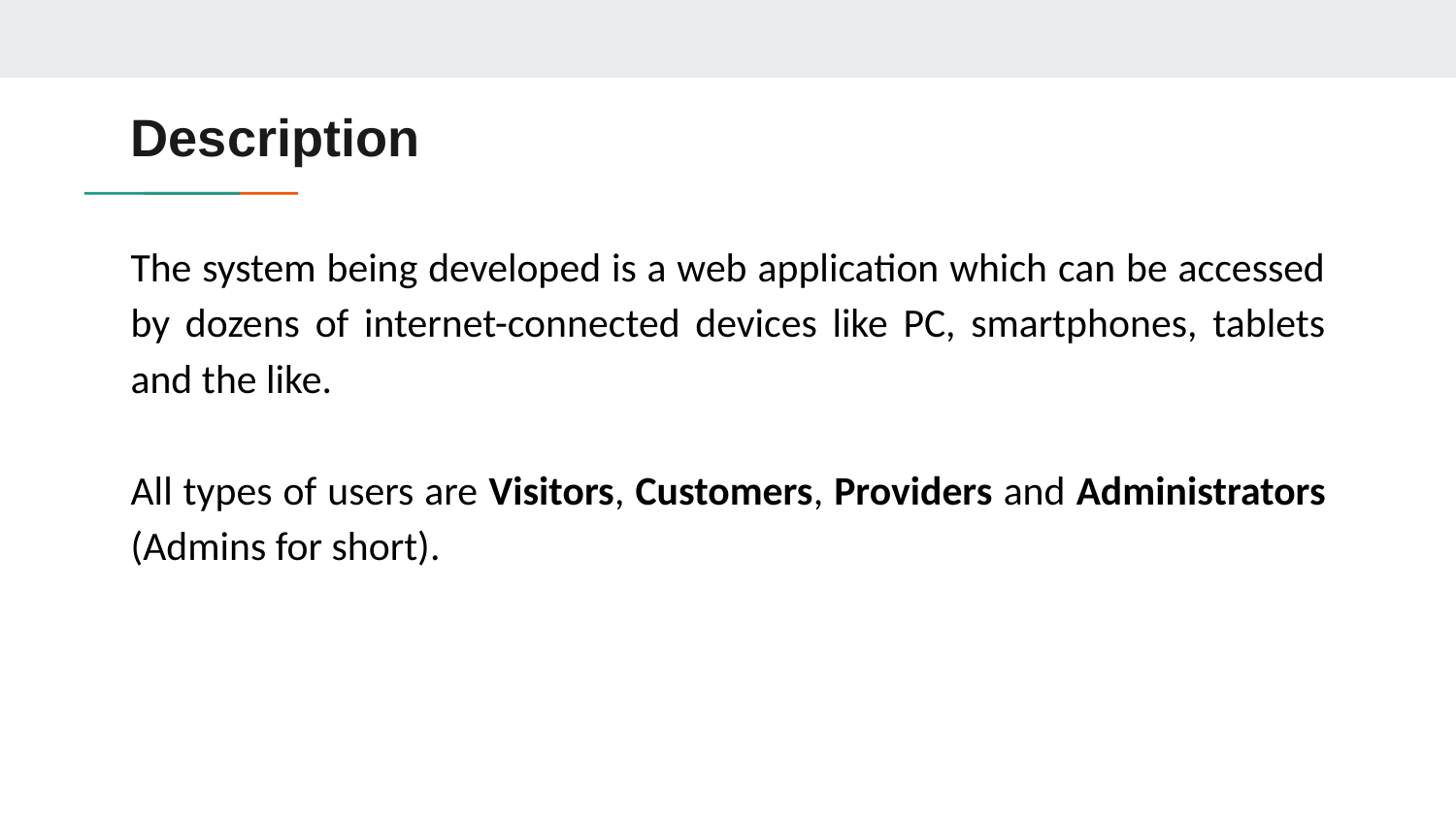

# Description
The system being developed is a web application which can be accessed by dozens of internet-connected devices like PC, smartphones, tablets and the like.

All types of users are Visitors, Customers, Providers and Administrators (Admins for short).